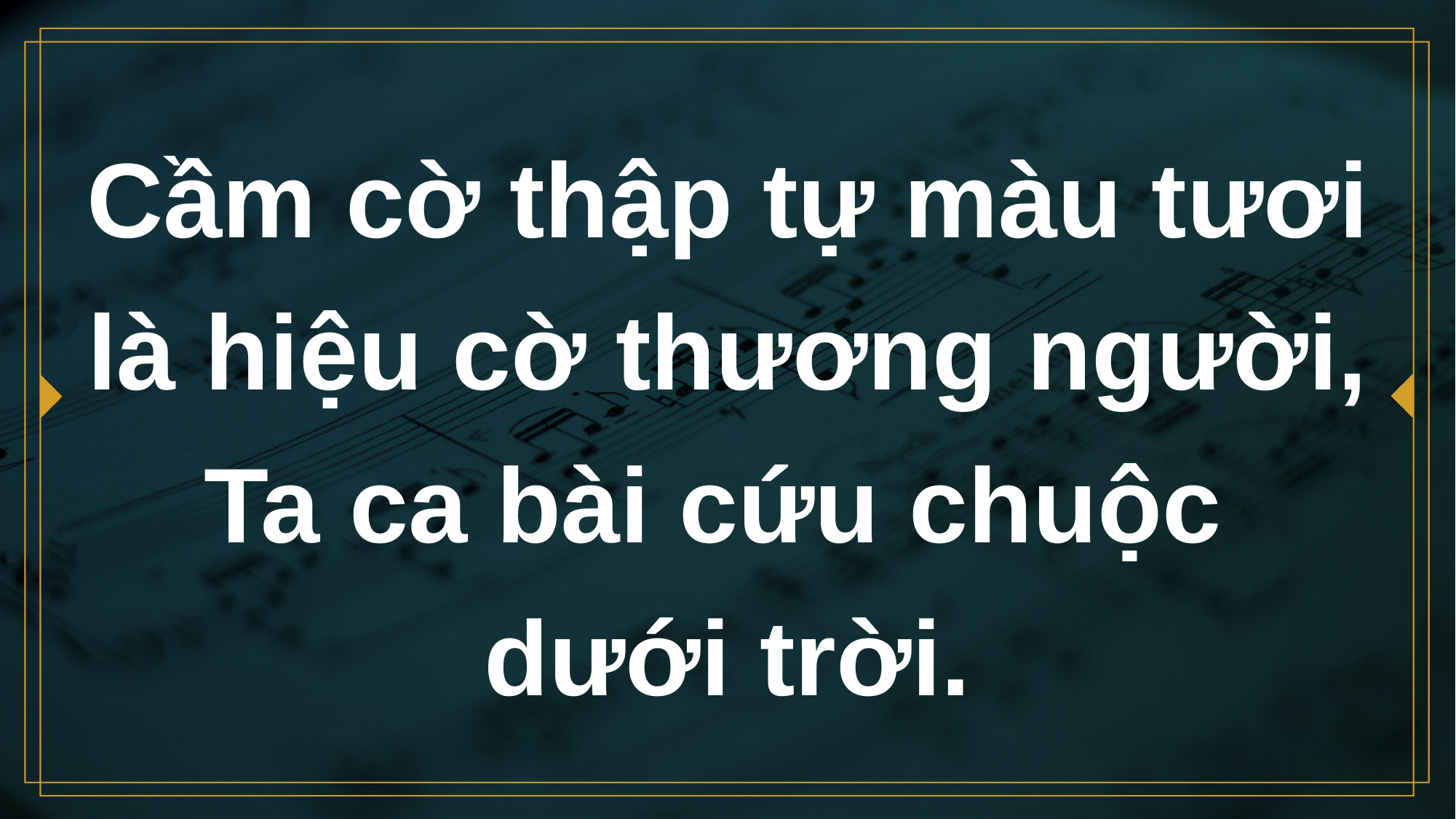

# Cầm cờ thập tự màu tươi là hiệu cờ thương người, Ta ca bài cứu chuộc dưới trời.